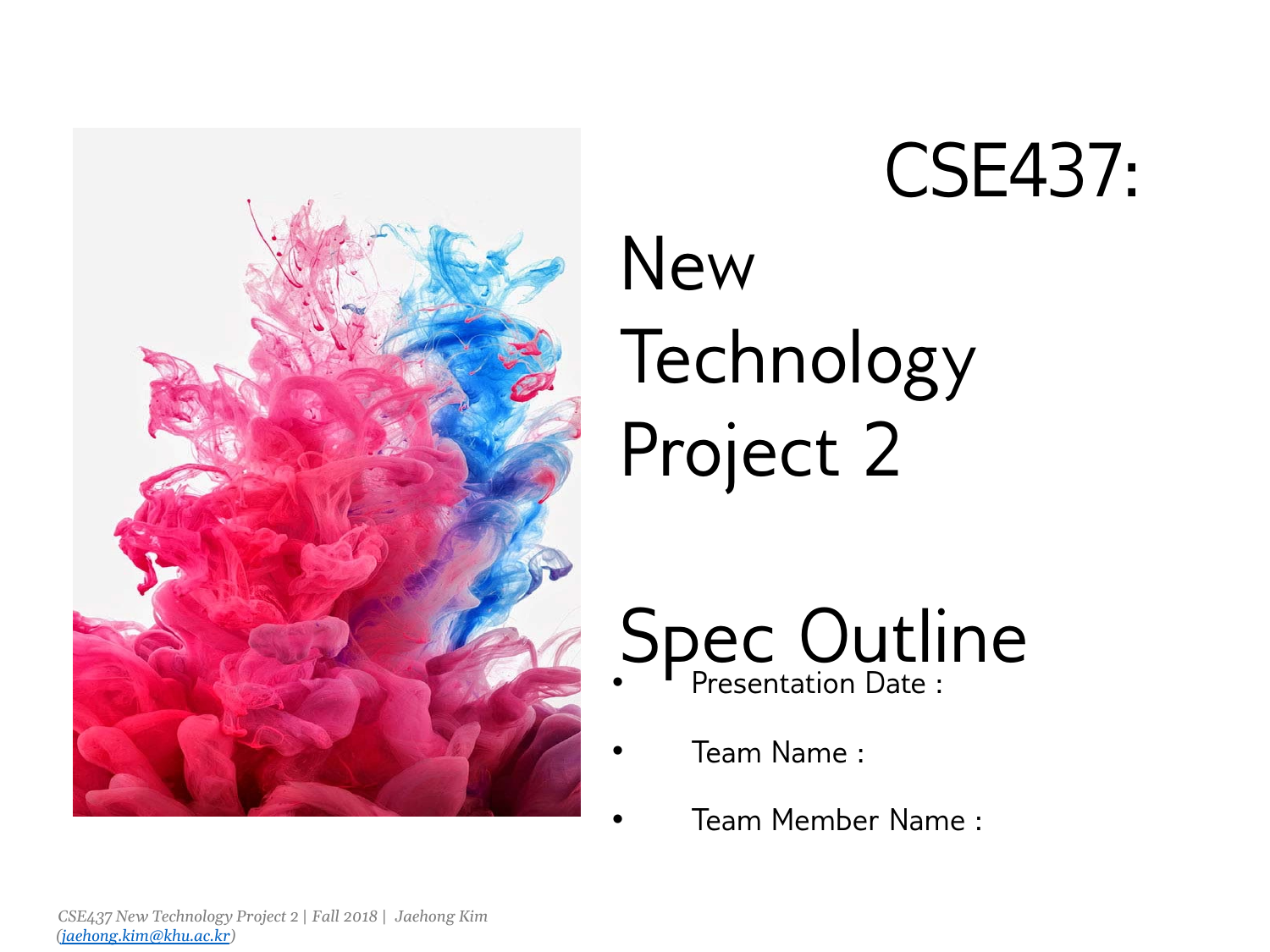

Presentation Date :

Team Name :

Team Member Name :
1